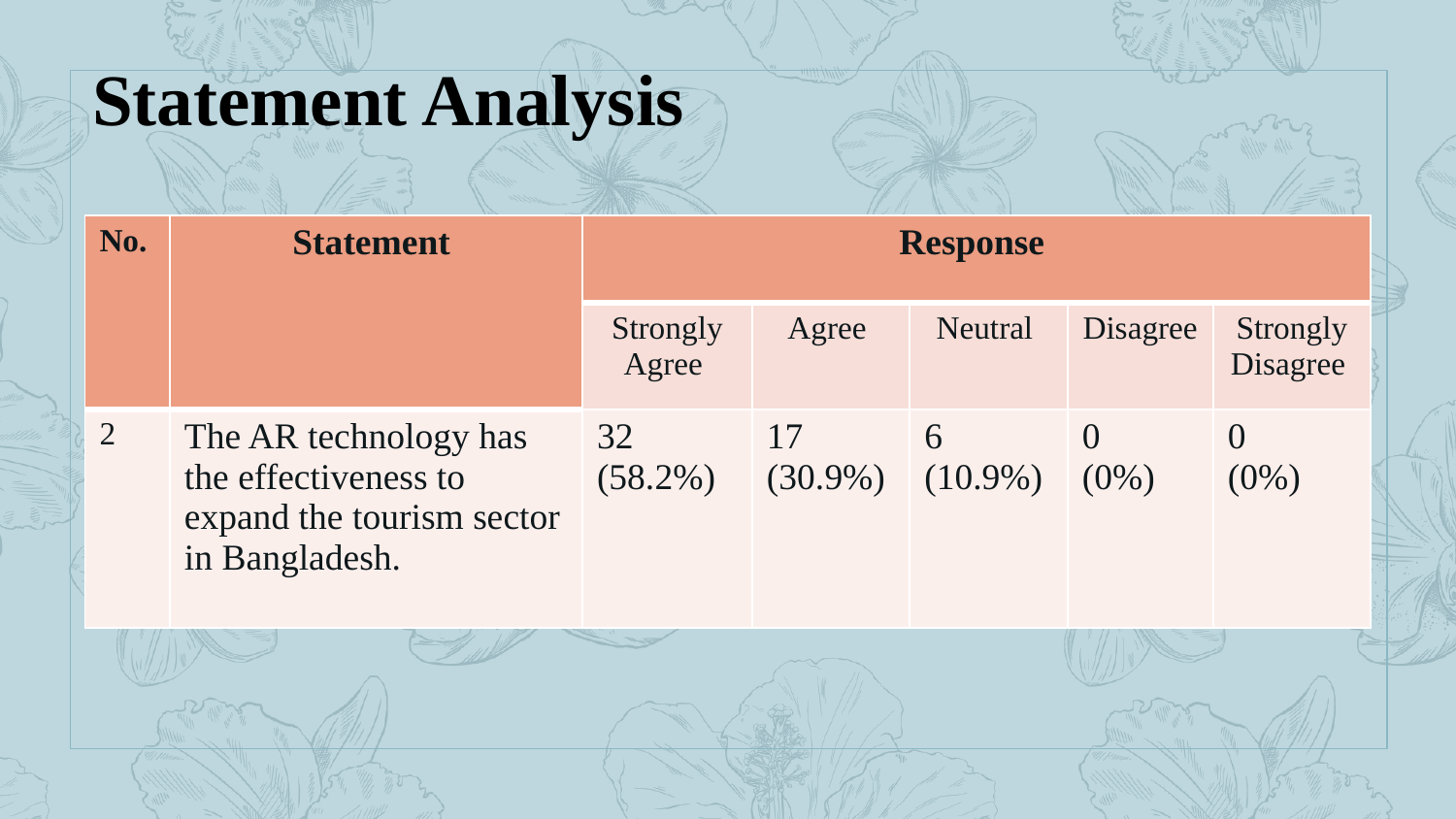

Statement Analysis
| No. | Statement | Response |  |  |  |  |
| --- | --- | --- | --- | --- | --- | --- |
|  |  | Strongly Agree | Agree | Neutral | Disagree | Strongly Disagree |
| 2 | The AR technology has the effectiveness to expand the tourism sector in Bangladesh. | 32  (58.2%) | 17 (30.9%) | 6 (10.9%) | 0 (0%) | 0  (0%) |